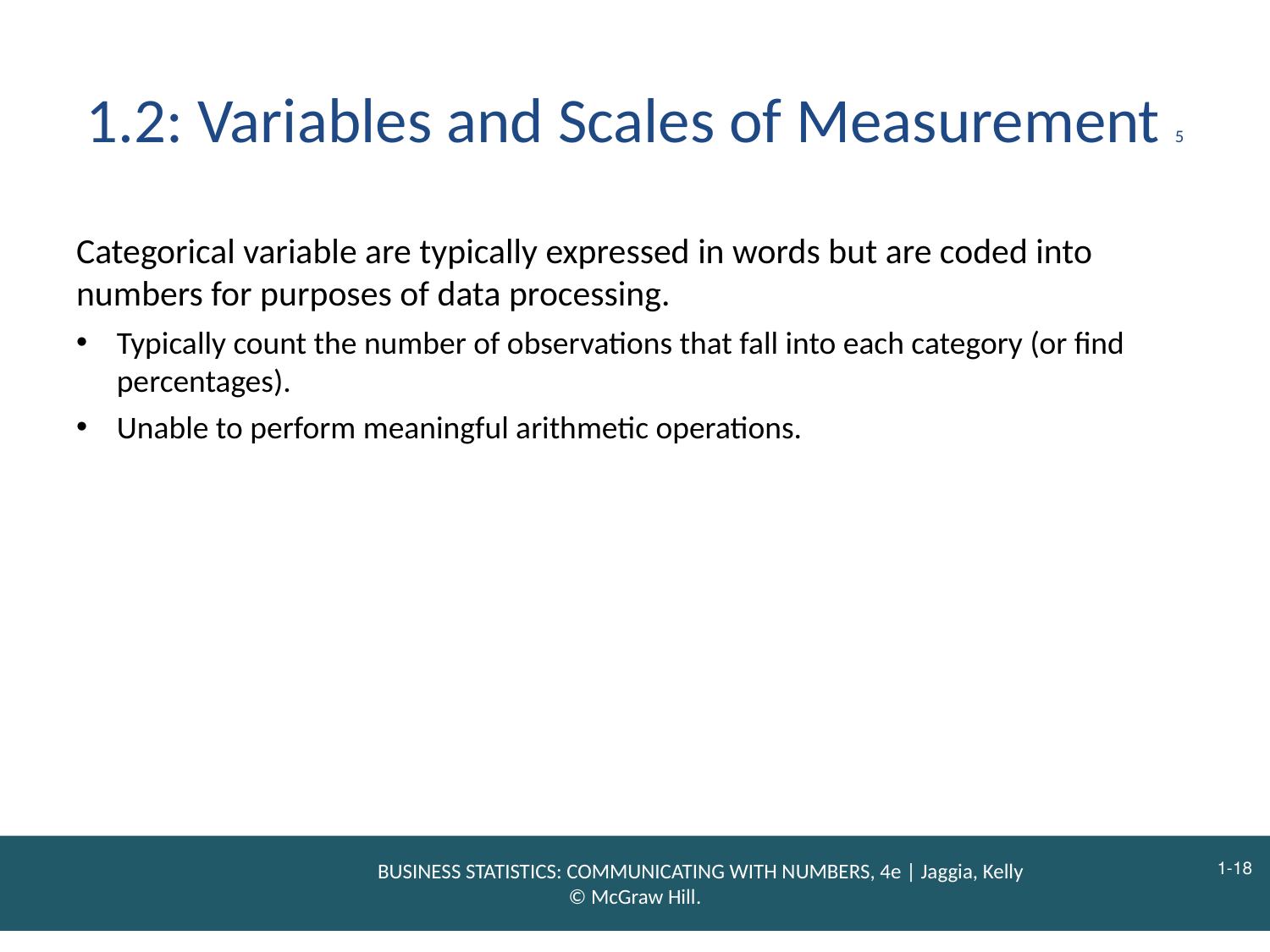

# 1.2: Variables and Scales of Measurement 5
Categorical variable are typically expressed in words but are coded into numbers for purposes of data processing.
Typically count the number of observations that fall into each category (or find percentages).
Unable to perform meaningful arithmetic operations.